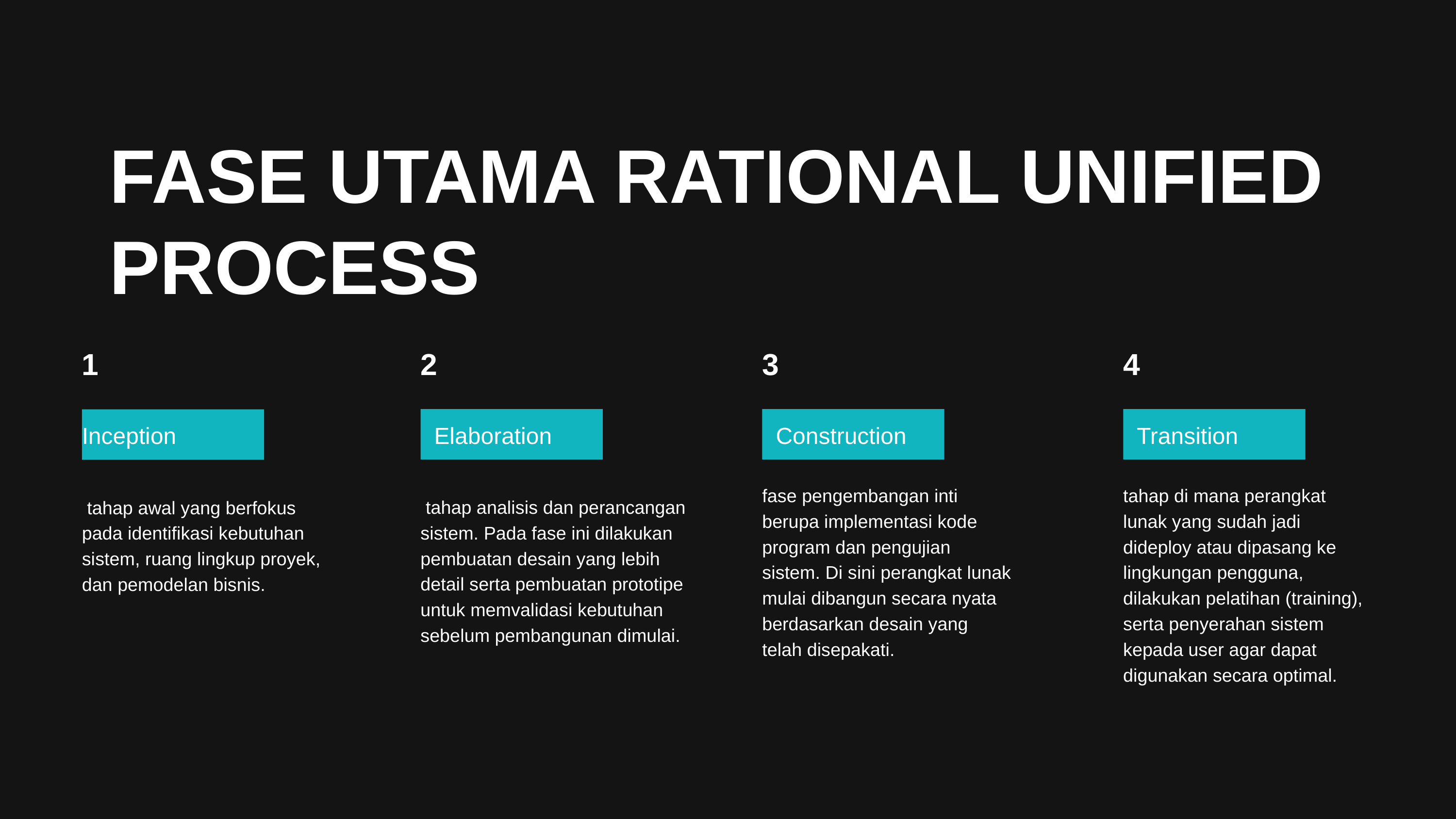

FASE UTAMA RATIONAL UNIFIED PROCESS
1
2
3
4

Inception
Elaboration
Construction
Transition
fase pengembangan inti berupa implementasi kode program dan pengujian sistem. Di sini perangkat lunak mulai dibangun secara nyata berdasarkan desain yang telah disepakati.
tahap di mana perangkat lunak yang sudah jadi dideploy atau dipasang ke lingkungan pengguna, dilakukan pelatihan (training), serta penyerahan sistem kepada user agar dapat digunakan secara optimal.
 tahap analisis dan perancangan sistem. Pada fase ini dilakukan pembuatan desain yang lebih detail serta pembuatan prototipe untuk memvalidasi kebutuhan sebelum pembangunan dimulai.
 tahap awal yang berfokus pada identifikasi kebutuhan sistem, ruang lingkup proyek, dan pemodelan bisnis.